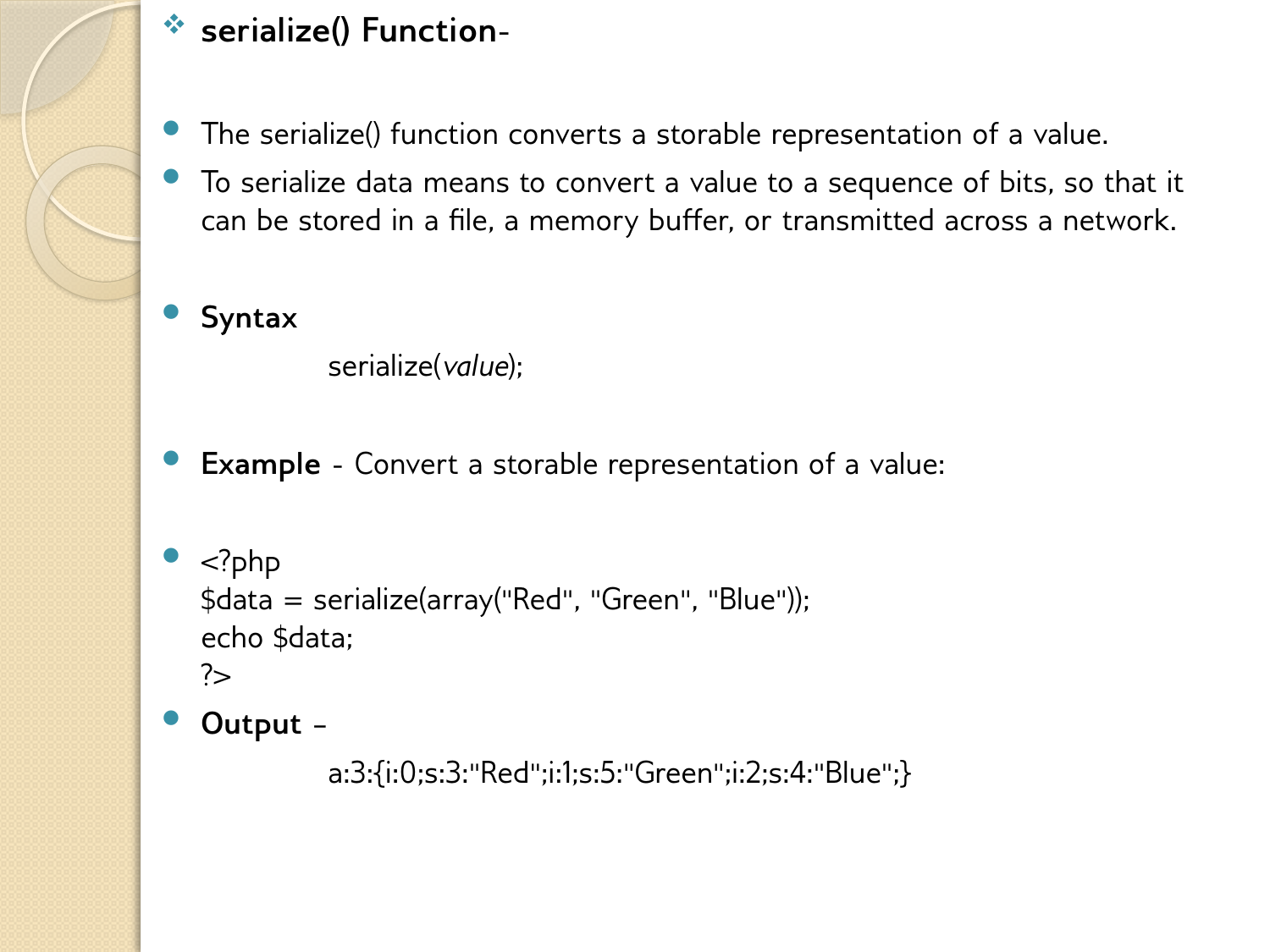

serialize() Function-

The serialize() function converts a storable representation of a value.
To serialize data means to convert a value to a sequence of bits, so that it can be stored in a file, a memory buffer, or transmitted across a network.

Syntax
		serialize(value);

Example - Convert a storable representation of a value:

<?php
$data = serialize(array("Red", "Green", "Blue"));
echo $data;
?>
Output –
		a:3:{i:0;s:3:"Red";i:1;s:5:"Green";i:2;s:4:"Blue";}